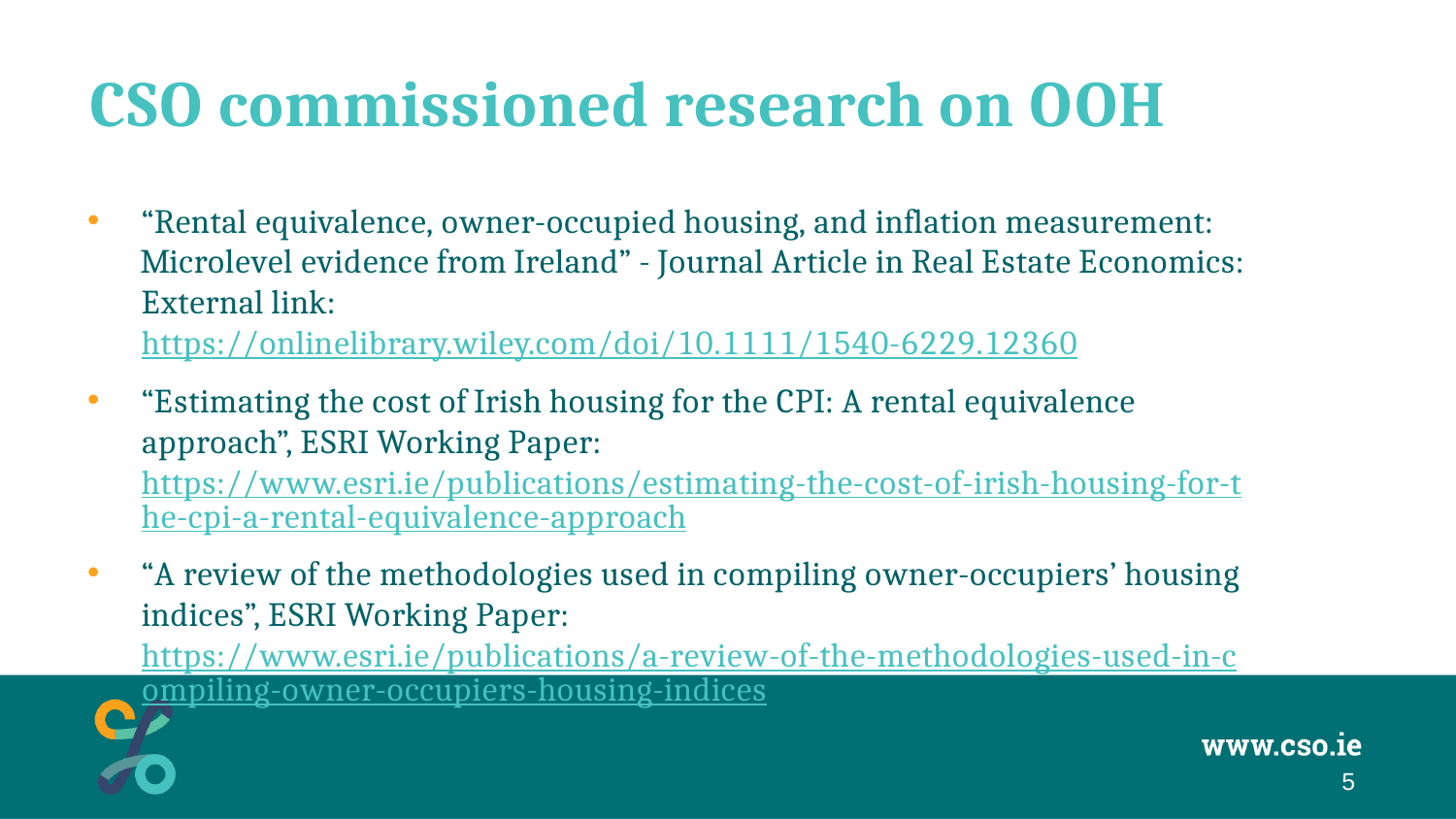

# CSO commissioned research on OOH
“Rental equivalence, owner-occupied housing, and inflation measurement: Microlevel evidence from Ireland” - Journal Article in Real Estate Economics: External link: https://onlinelibrary.wiley.com/doi/10.1111/1540-6229.12360
“Estimating the cost of Irish housing for the CPI: A rental equivalence approach”, ESRI Working Paper: https://www.esri.ie/publications/estimating-the-cost-of-irish-housing-for-the-cpi-a-rental-equivalence-approach
“A review of the methodologies used in compiling owner-occupiers’ housing indices”, ESRI Working Paper: https://www.esri.ie/publications/a-review-of-the-methodologies-used-in-compiling-owner-occupiers-housing-indices

5